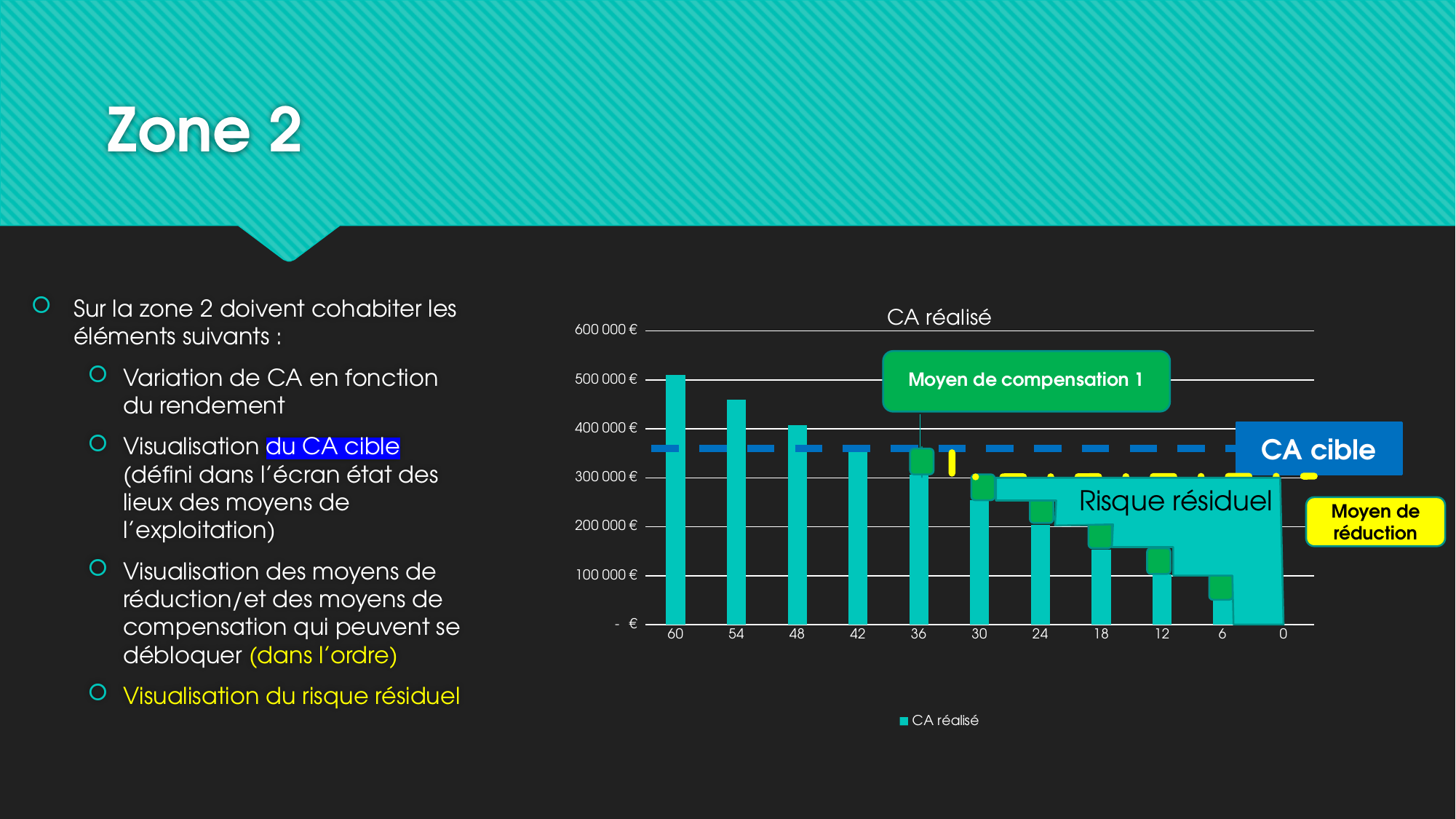

# Zone 2
Sur la zone 2 doivent cohabiter les éléments suivants :
Variation de CA en fonction du rendement
Visualisation du CA cible (défini dans l’écran état des lieux des moyens de l’exploitation)
Visualisation des moyens de réduction/et des moyens de compensation qui peuvent se débloquer (dans l’ordre)
Visualisation du risque résiduel

### Chart:

| Category | CA réalisé |
|---|---|
| 60 | 510000.0 |
| 54 | 459000.0 |
| 48 | 408000.0 |
| 42 | 357000.0 |
| 36 | 306000.0 |
| 30 | 255000.0 |
| 24 | 204000.0 |
| 18 | 153000.0 |
| 12 | 102000.0 |
| 6 | 51000.0 |
| 0 | 0.0 |
CA cible

Risque résiduel

Moyen de réduction